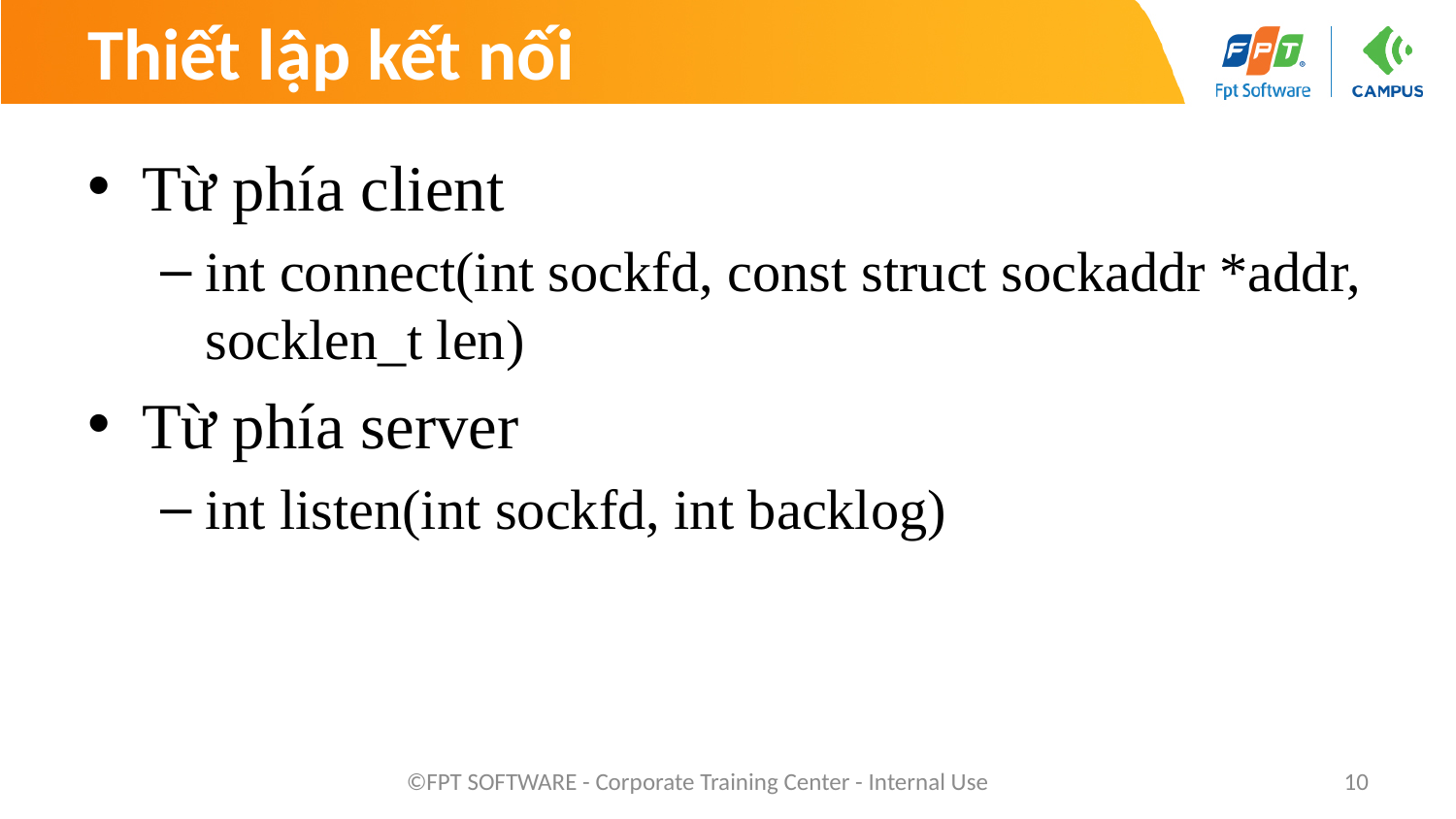

# Thiết lập kết nối
Từ phía client
int connect(int sockfd, const struct sockaddr *addr, socklen_t len)
Từ phía server
int listen(int sockfd, int backlog)
©FPT SOFTWARE - Corporate Training Center - Internal Use
10